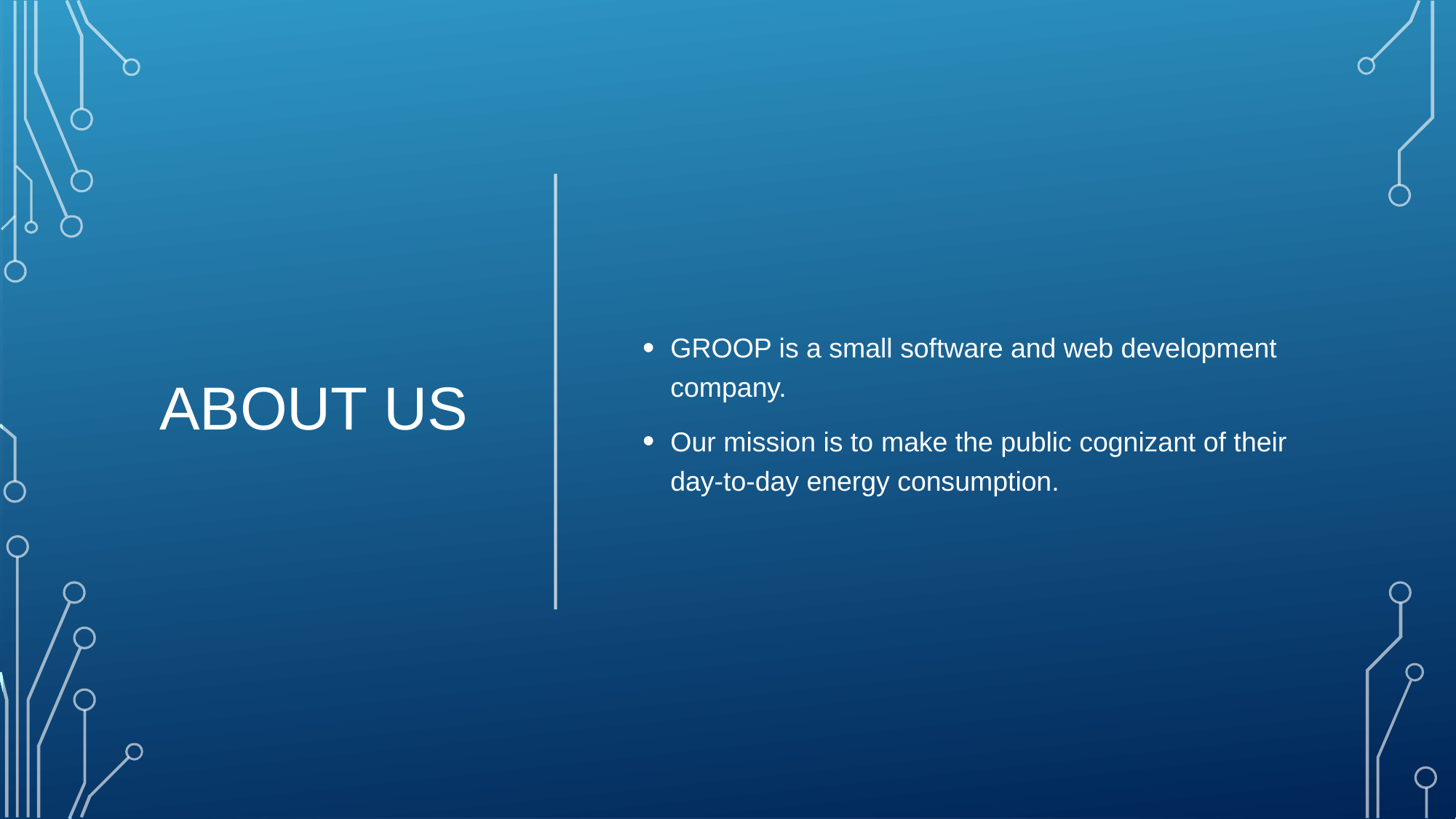

# About us
GROOP is a small software and web development company.
Our mission is to make the public cognizant of their day-to-day energy consumption.